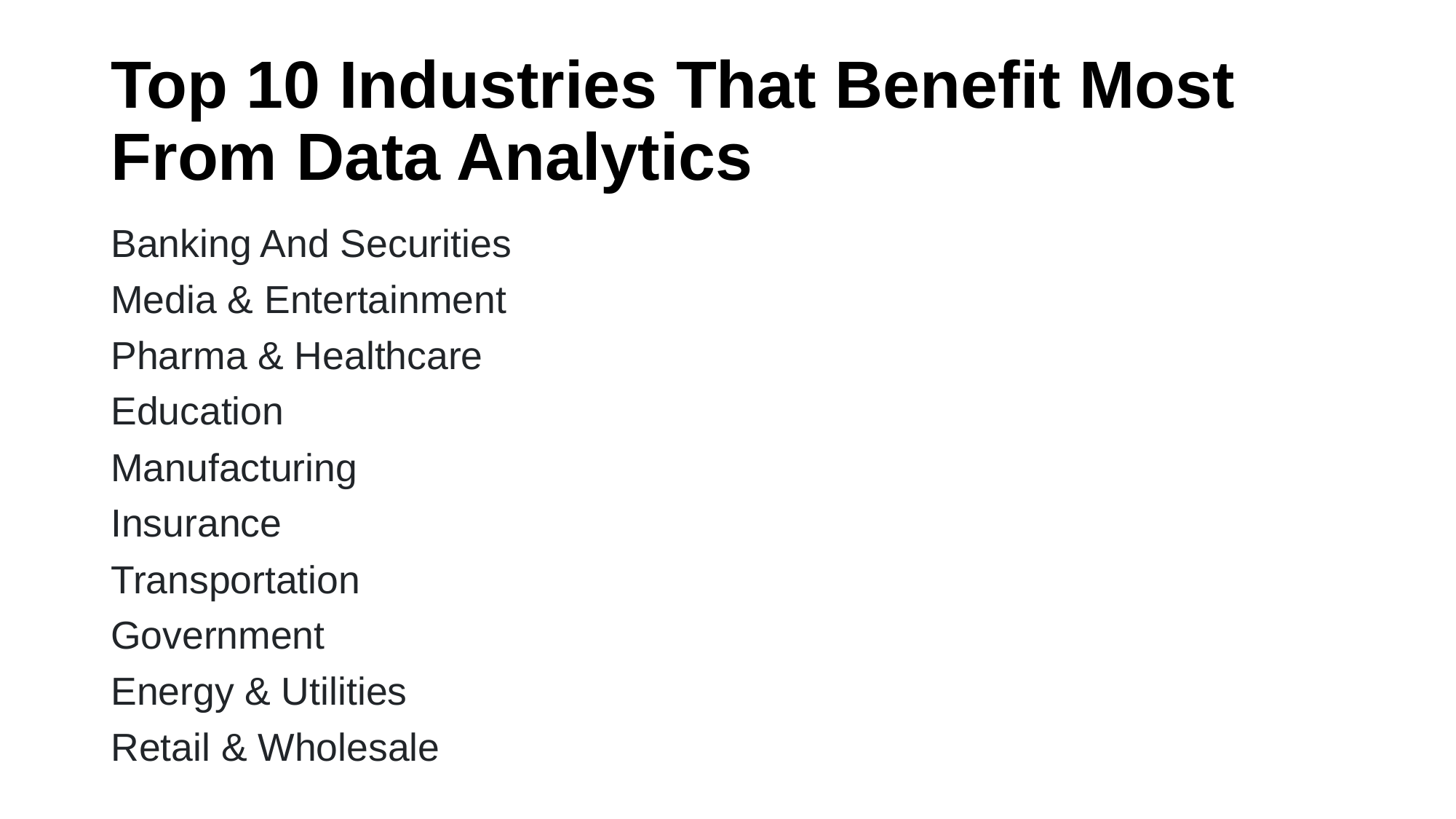

# Top 10 Industries That Benefit Most From Data Analytics
Banking And Securities
Media & Entertainment
Pharma & Healthcare
Education
Manufacturing
Insurance
Transportation
Government
Energy & Utilities
Retail & Wholesale